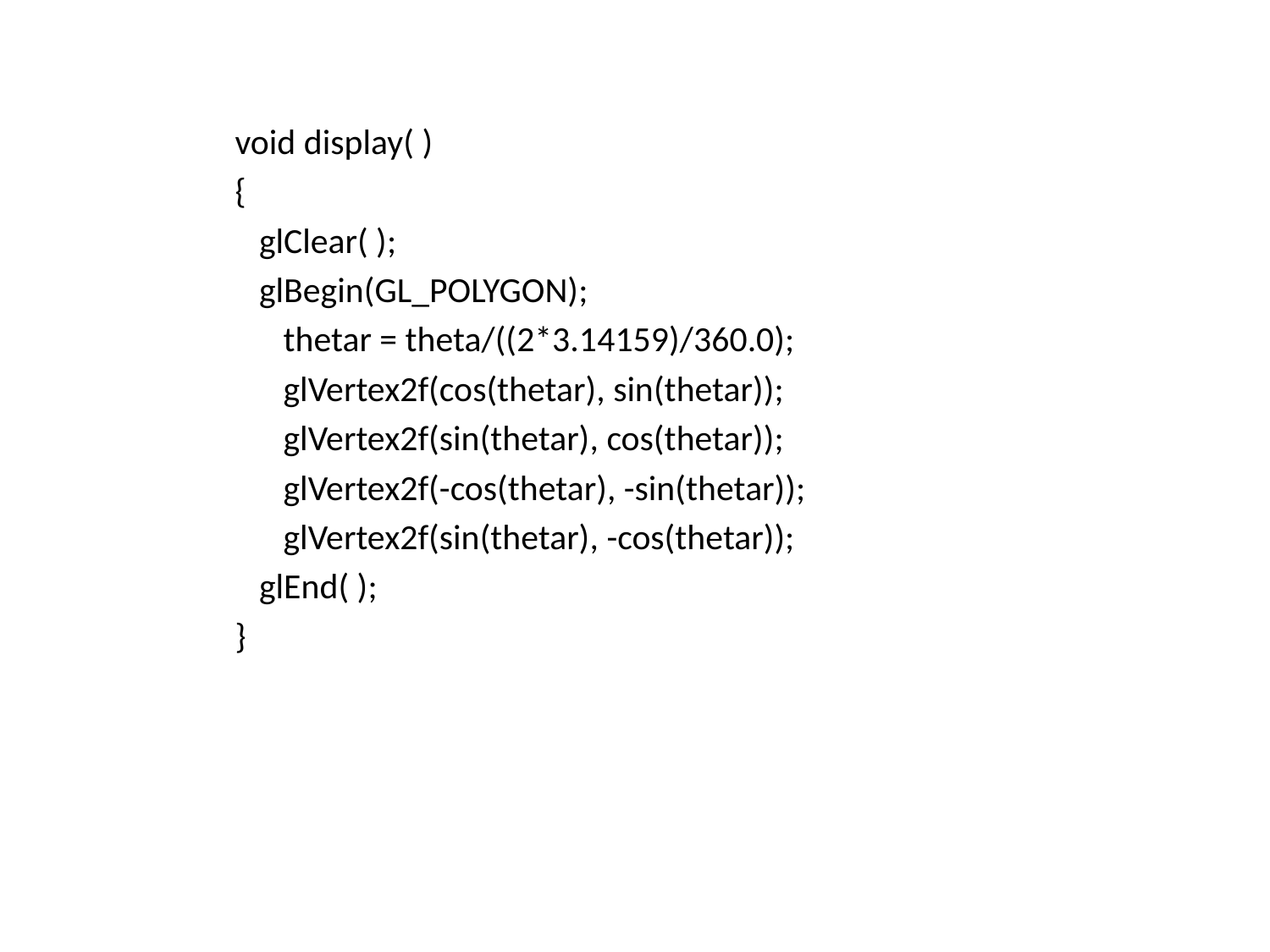

void display( )
{
   glClear( );
   glBegin(GL_POLYGON);
      thetar = theta/((2*3.14159)/360.0);
      glVertex2f(cos(thetar), sin(thetar));
      glVertex2f(sin(thetar), cos(thetar));
      glVertex2f(-cos(thetar), -sin(thetar));
      glVertex2f(sin(thetar), -cos(thetar));
   glEnd( );
}